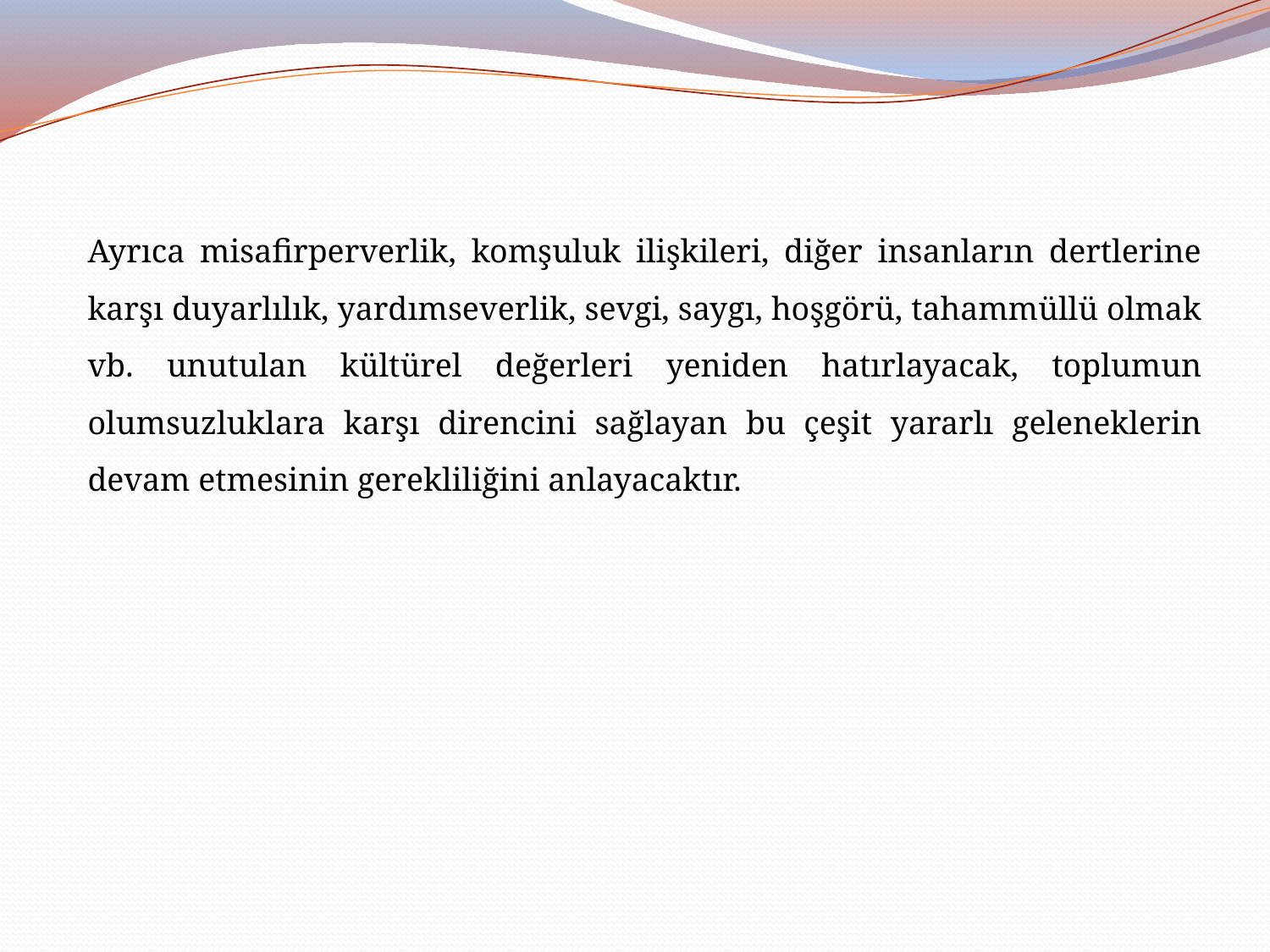

Ayrıca misafirperverlik, komşuluk ilişkileri, diğer insanların dertlerine karşı duyarlılık, yardımseverlik, sevgi, saygı, hoşgörü, tahammüllü olmak vb. unutulan kültürel değerleri yeniden hatırlayacak, toplumun olumsuzluklara karşı direncini sağlayan bu çeşit yararlı geleneklerin devam etmesinin gerekliliğini anlayacaktır.